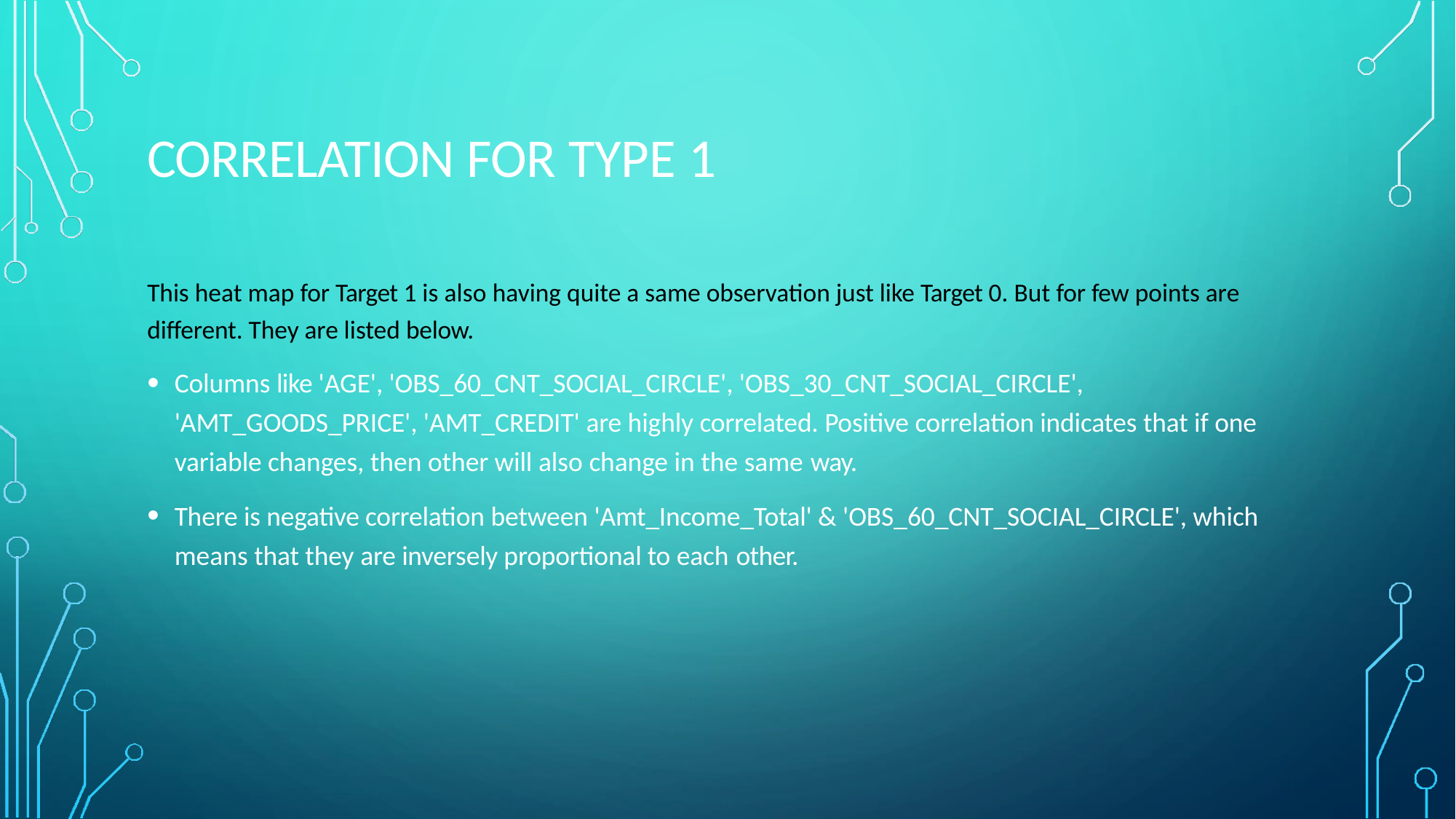

# CORRELATION FOR TYPE 1
This heat map for Target 1 is also having quite a same observation just like Target 0. But for few points are  different. They are listed below.
Columns like 'AGE', 'OBS_60_CNT_SOCIAL_CIRCLE', 'OBS_30_CNT_SOCIAL_CIRCLE',  'AMT_GOODS_PRICE', 'AMT_CREDIT' are highly correlated. Positive correlation indicates that if one  variable changes, then other will also change in the same way.
There is negative correlation between 'Amt_Income_Total' & 'OBS_60_CNT_SOCIAL_CIRCLE', which  means that they are inversely proportional to each other.